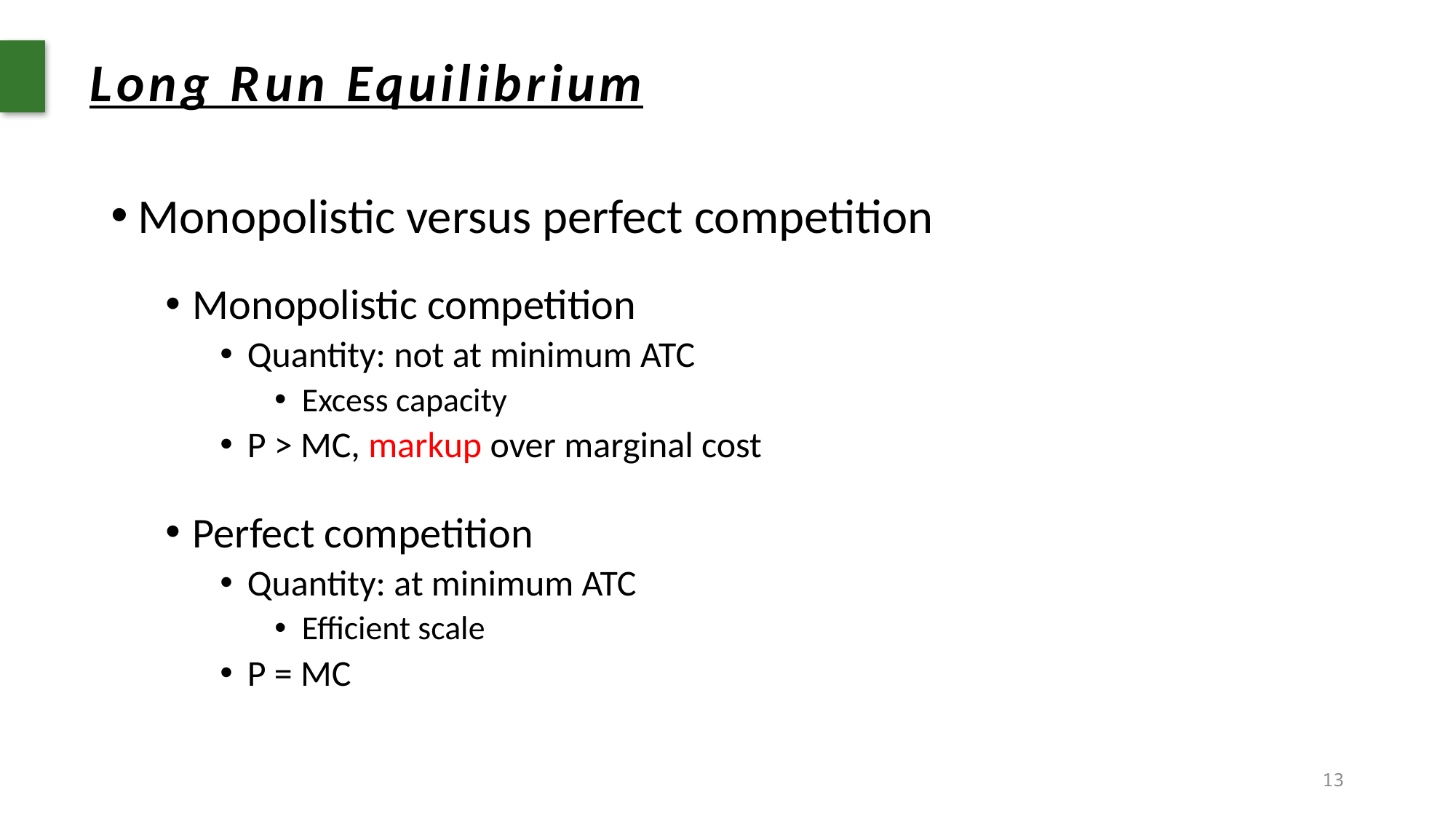

Long Run Equilibrium
Monopolistic versus perfect competition

Monopolistic competition
Quantity: not at minimum ATC
Excess capacity
P > MC, markup over marginal cost

Perfect competition
Quantity: at minimum ATC
Efficient scale
P = MC

13